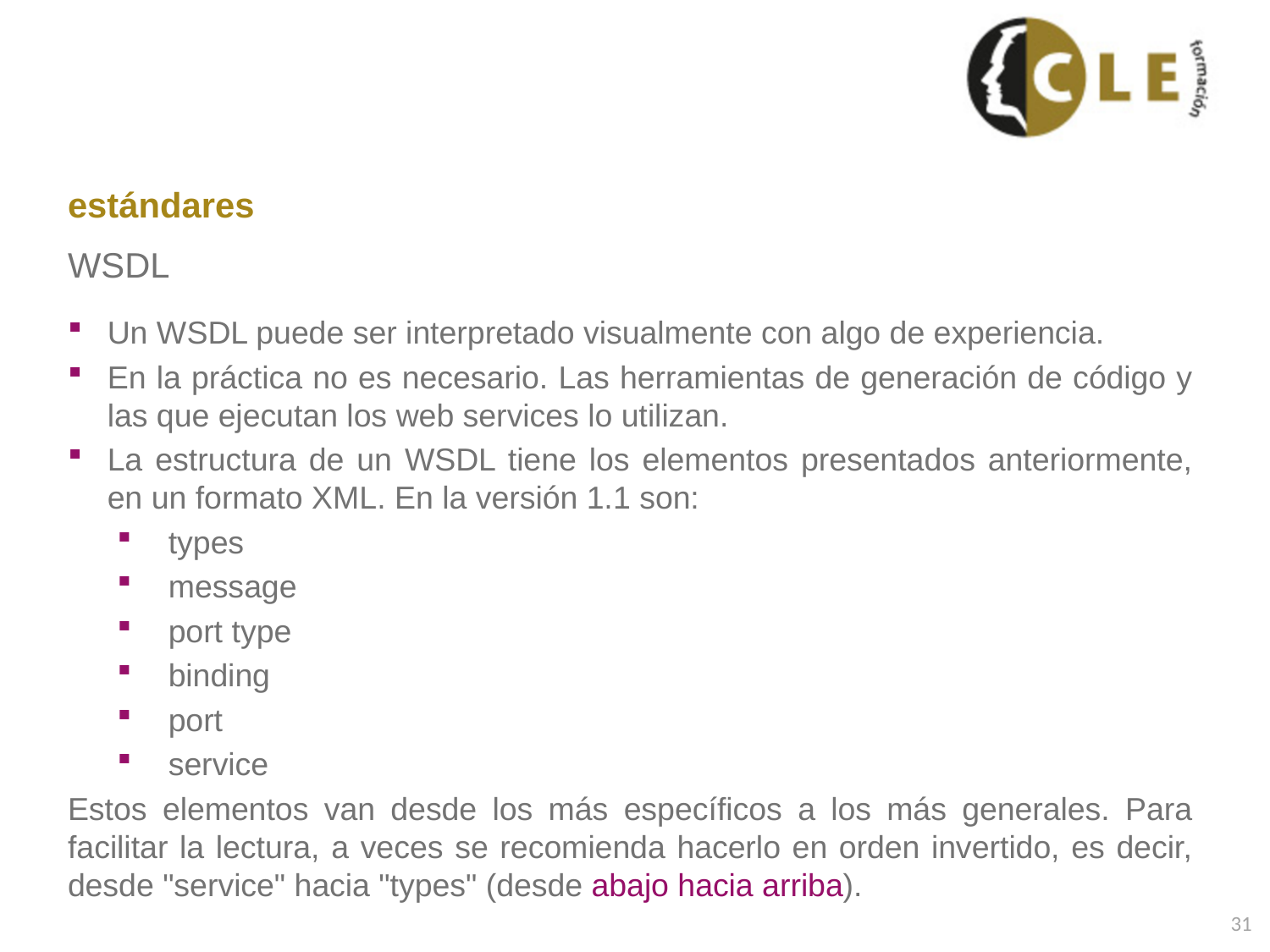

# estándares
WSDL
Un WSDL puede ser interpretado visualmente con algo de experiencia.
En la práctica no es necesario. Las herramientas de generación de código y las que ejecutan los web services lo utilizan.
La estructura de un WSDL tiene los elementos presentados anteriormente, en un formato XML. En la versión 1.1 son:
types
message
port type
binding
port
service
Estos elementos van desde los más específicos a los más generales. Para facilitar la lectura, a veces se recomienda hacerlo en orden invertido, es decir, desde "service" hacia "types" (desde abajo hacia arriba).
31